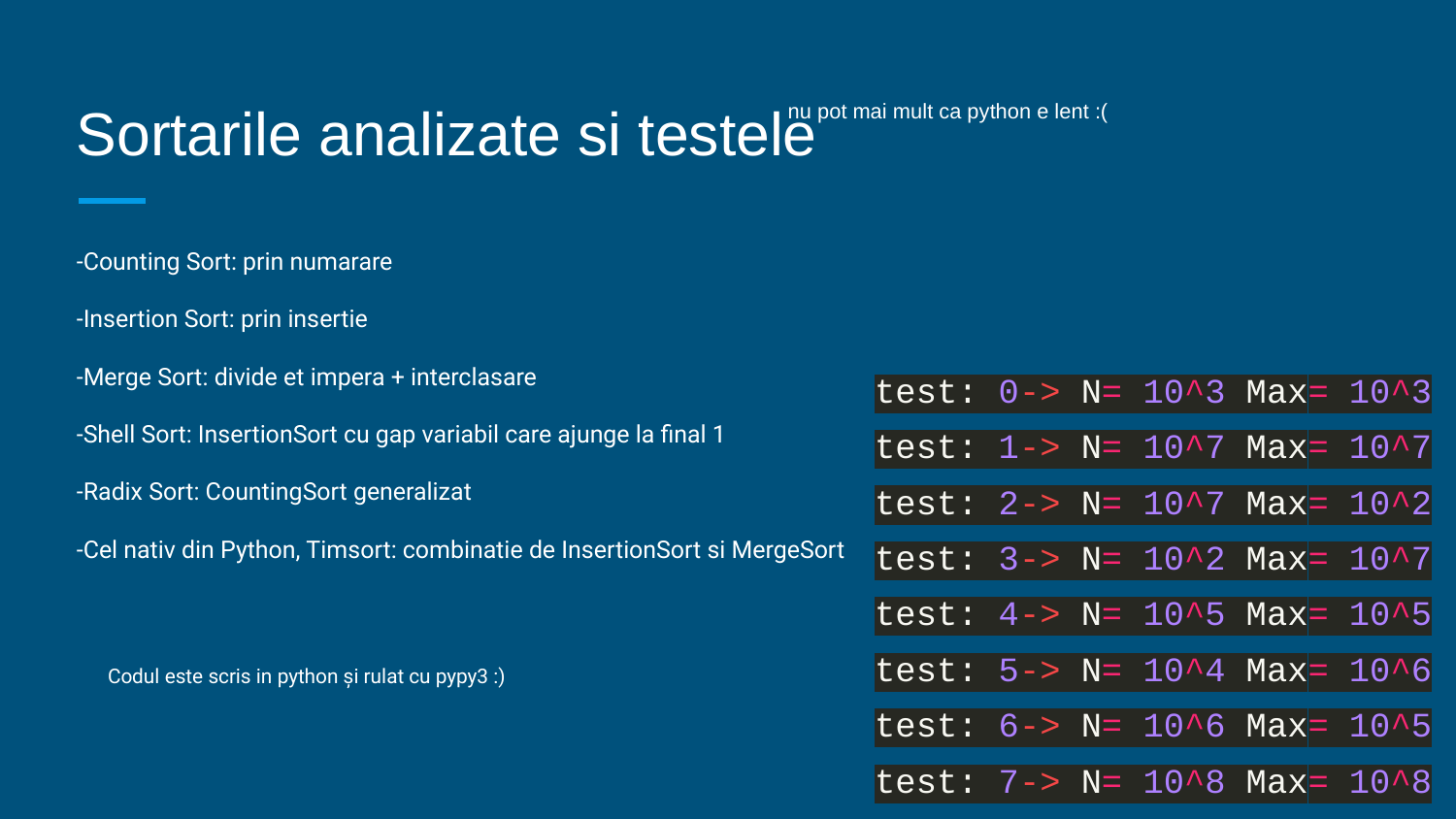

# Sortarile analizate si testele
nu pot mai mult ca python e lent :(
-Counting Sort: prin numarare
-Insertion Sort: prin insertie
-Merge Sort: divide et impera + interclasare
-Shell Sort: InsertionSort cu gap variabil care ajunge la final 1
-Radix Sort: CountingSort generalizat
-Cel nativ din Python, Timsort: combinatie de InsertionSort si MergeSort
test: 0-> N= 10^3 Max= 10^3
test: 1-> N= 10^7 Max= 10^7
test: 2-> N= 10^7 Max= 10^2
test: 3-> N= 10^2 Max= 10^7
test: 4-> N= 10^5 Max= 10^5
test: 5-> N= 10^4 Max= 10^6
test: 6-> N= 10^6 Max= 10^5
test: 7-> N= 10^8 Max= 10^8

Codul este scris in python și rulat cu pypy3 :)